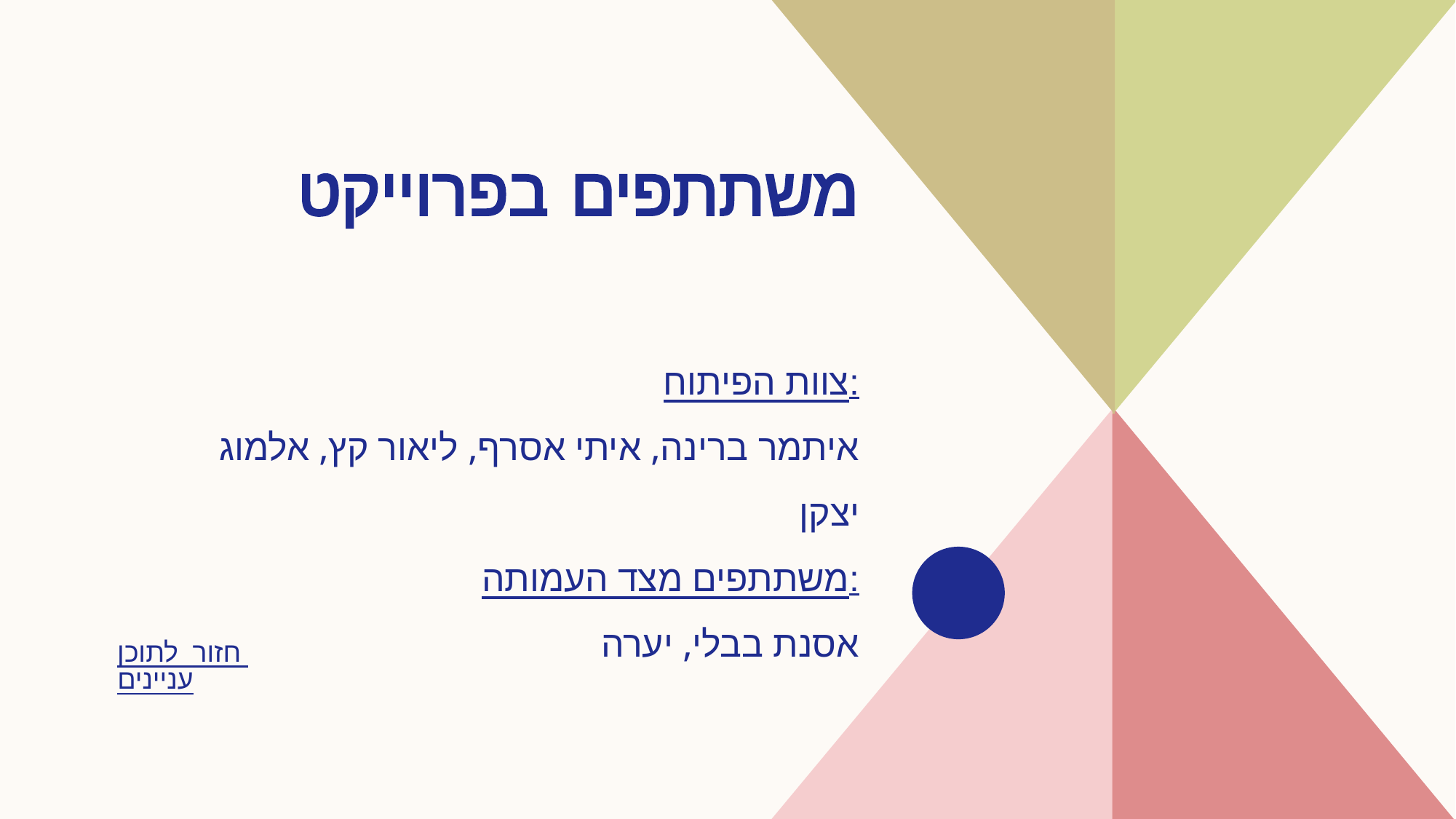

# משתתפים בפרוייקט
צוות הפיתוח:
איתמר ברינה, איתי אסרף, ליאור קץ, אלמוג יצקן
משתתפים מצד העמותה:
אסנת בבלי, יערה

חזור לתוכן עניינים